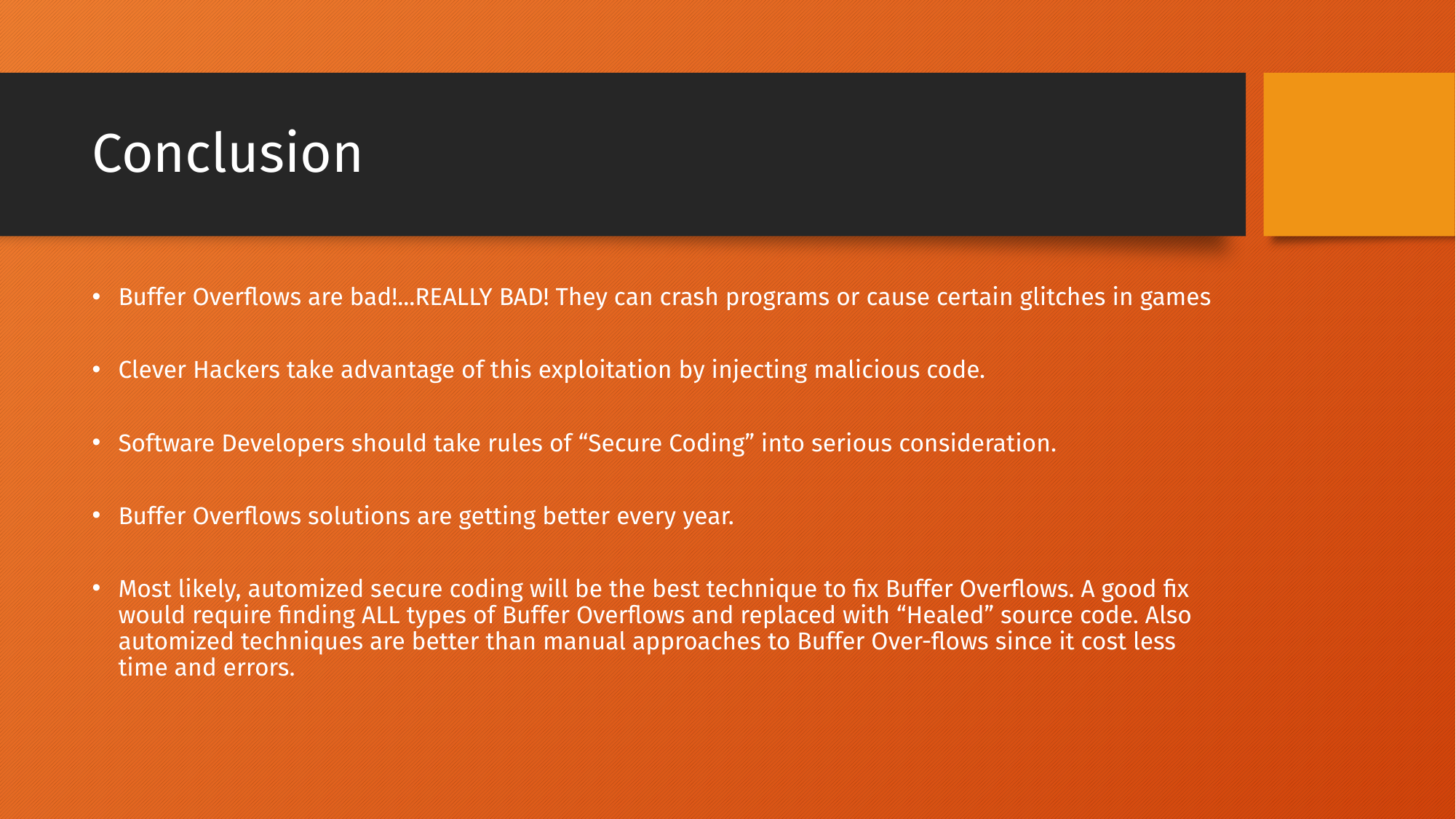

# Conclusion
Buffer Overflows are bad!...REALLY BAD! They can crash programs or cause certain glitches in games

Clever Hackers take advantage of this exploitation by injecting malicious code.

Software Developers should take rules of “Secure Coding” into serious consideration.

Buffer Overflows solutions are getting better every year.

Most likely, automized secure coding will be the best technique to fix Buffer Overflows. A good fix would require finding ALL types of Buffer Overflows and replaced with “Healed” source code. Also automized techniques are better than manual approaches to Buffer Over-flows since it cost less time and errors.